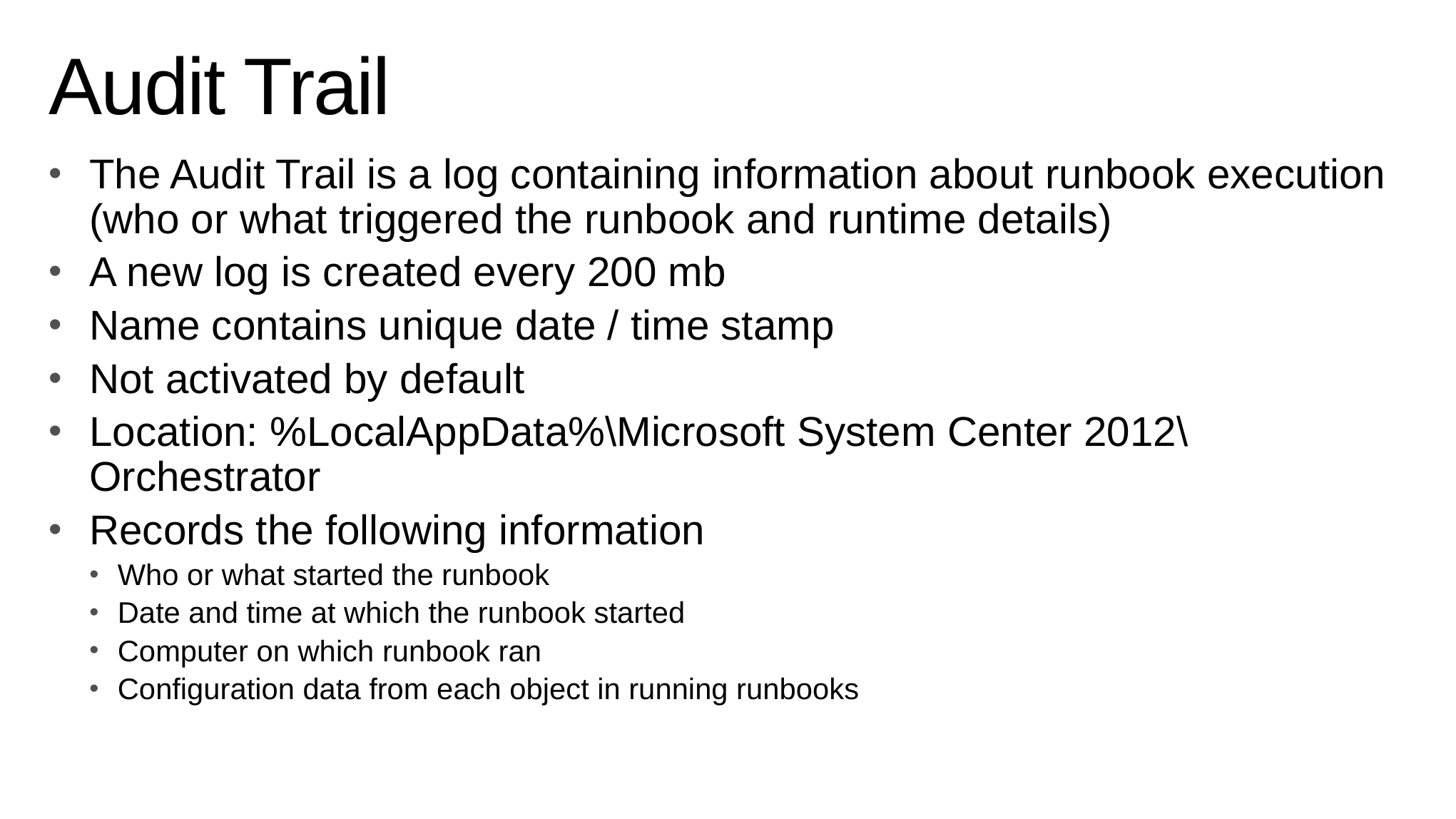

# Audit Trail
The Audit Trail is a log containing information about runbook execution (who or what triggered the runbook and runtime details)
A new log is created every 200 mb
Name contains unique date / time stamp
Not activated by default
Location: %LocalAppData%\Microsoft System Center 2012\Orchestrator
Records the following information
Who or what started the runbook
Date and time at which the runbook started
Computer on which runbook ran
Configuration data from each object in running runbooks